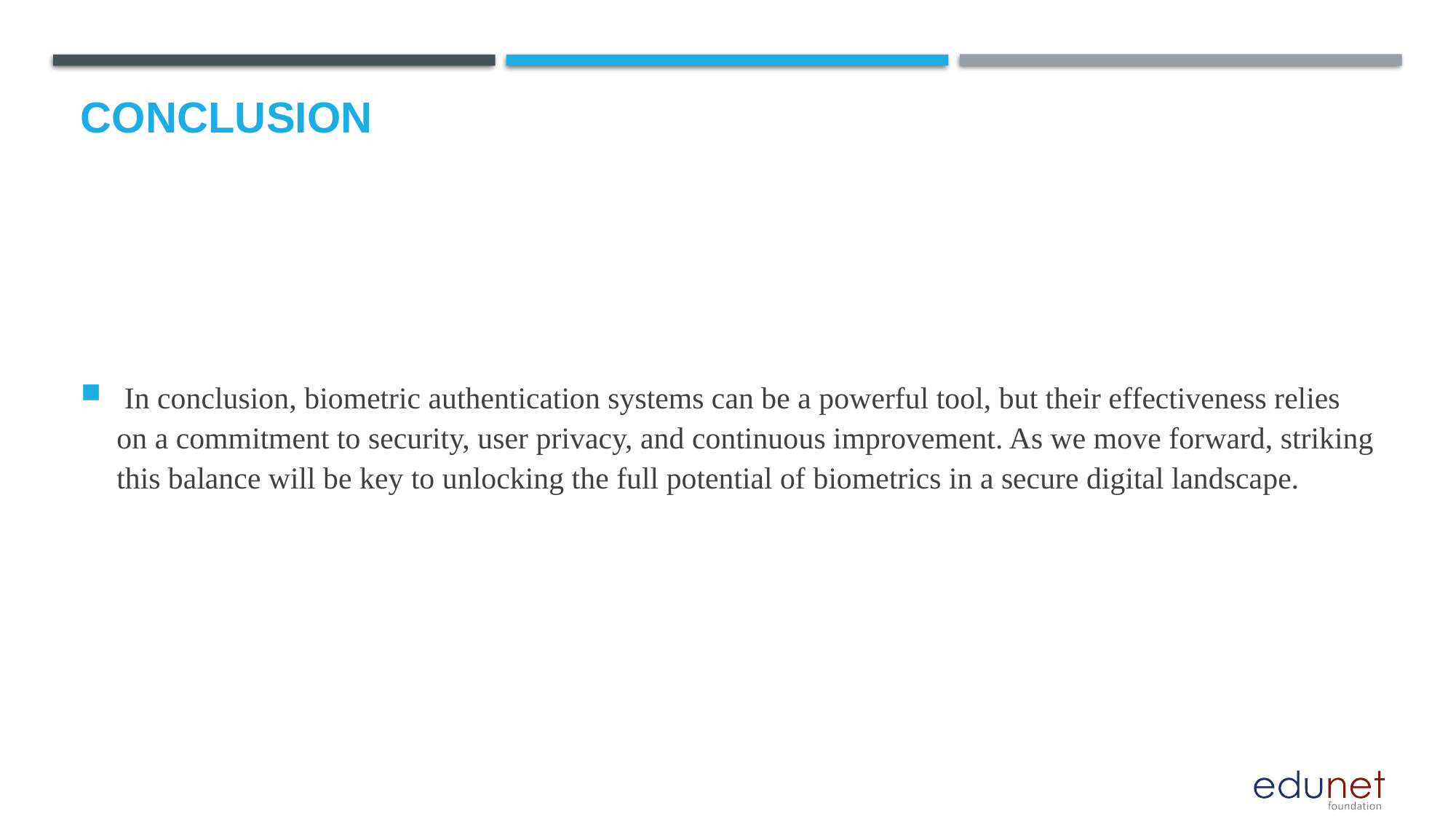

# Conclusion
 In conclusion, biometric authentication systems can be a powerful tool, but their effectiveness relies on a commitment to security, user privacy, and continuous improvement. As we move forward, striking this balance will be key to unlocking the full potential of biometrics in a secure digital landscape.